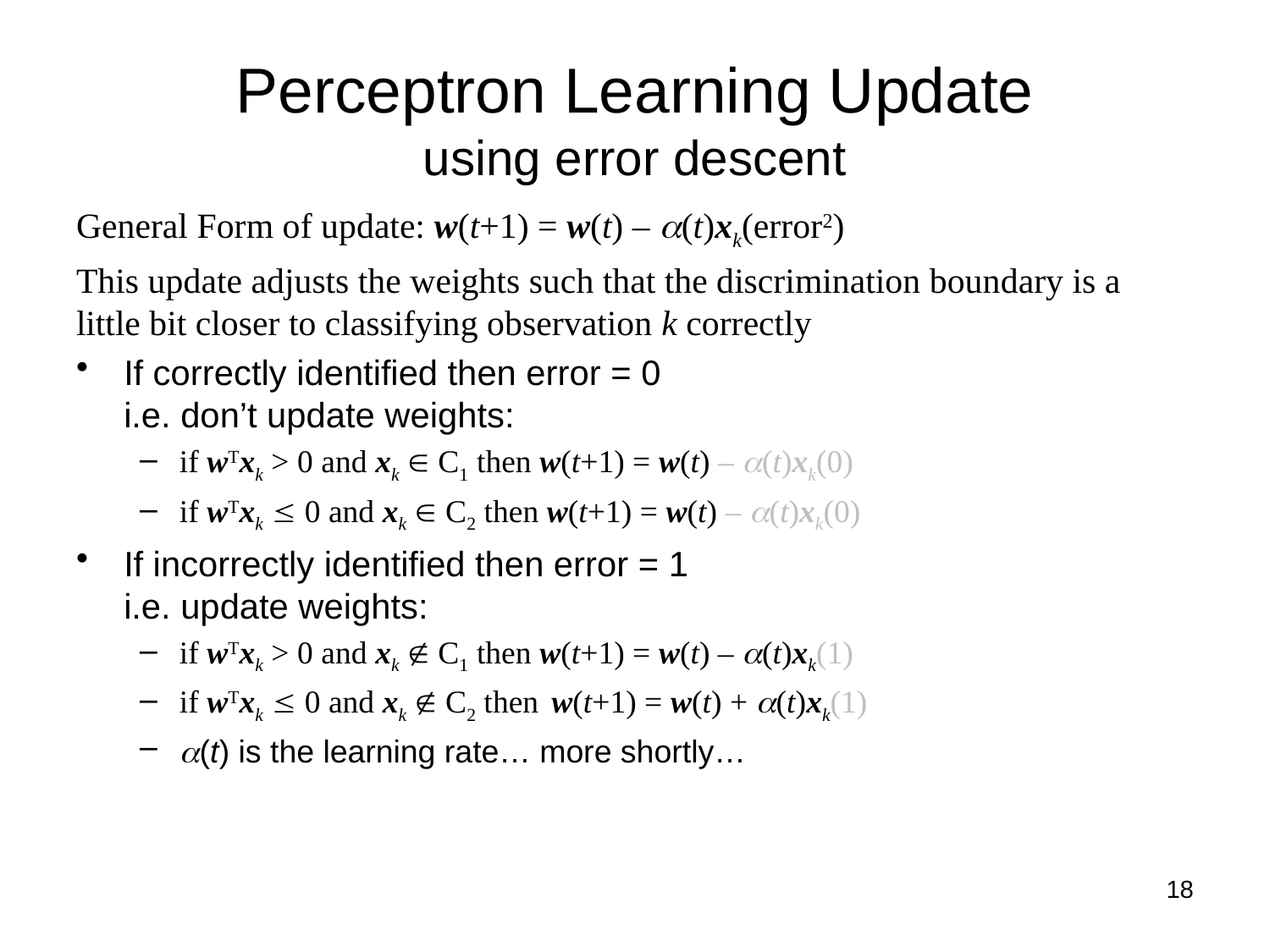

# Perceptron Learning Update using error descent
General Form of update: w(t+1) = w(t) – α(t)xk(error2)
This update adjusts the weights such that the discrimination boundary is a little bit closer to classifying observation k correctly
If correctly identified then error = 0
i.e. don’t update weights:
if wTxk > 0 and xk ∈ C1 then w(t+1) = w(t) – α(t)xk(0)
if wTxk ≤ 0 and xk ∈ C2 then w(t+1) = w(t) – α(t)xk(0)
If incorrectly identified then error = 1
i.e. update weights:
if wTxk > 0 and xk ∉ C1 then w(t+1) = w(t) – α(t)xk(1)
if wTxk ≤ 0 and xk ∉ C2 then  w(t+1) = w(t) + α(t)xk(1)
α(t) is the learning rate… more shortly…

18